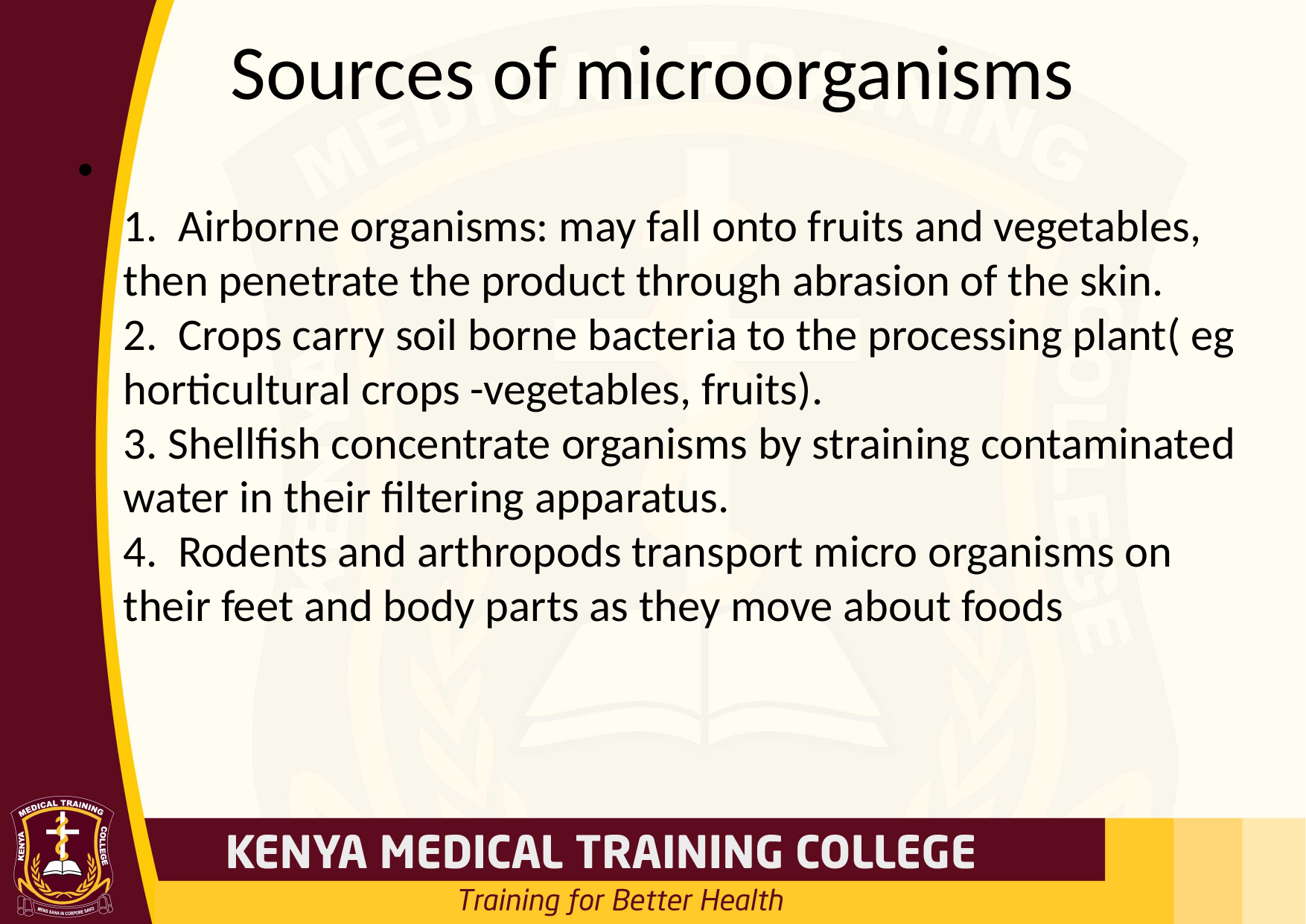

# Sources of microorganisms
1.  Airborne organisms: may fall onto fruits and vegetables,
then penetrate the product through abrasion of the skin.
2.  Crops carry soil borne bacteria to the processing plant( eg
horticultural crops -vegetables, fruits).
3. Shellfish concentrate organisms by straining contaminated
water in their filtering apparatus.
4.  Rodents and arthropods transport micro organisms on
their feet and body parts as they move about foods